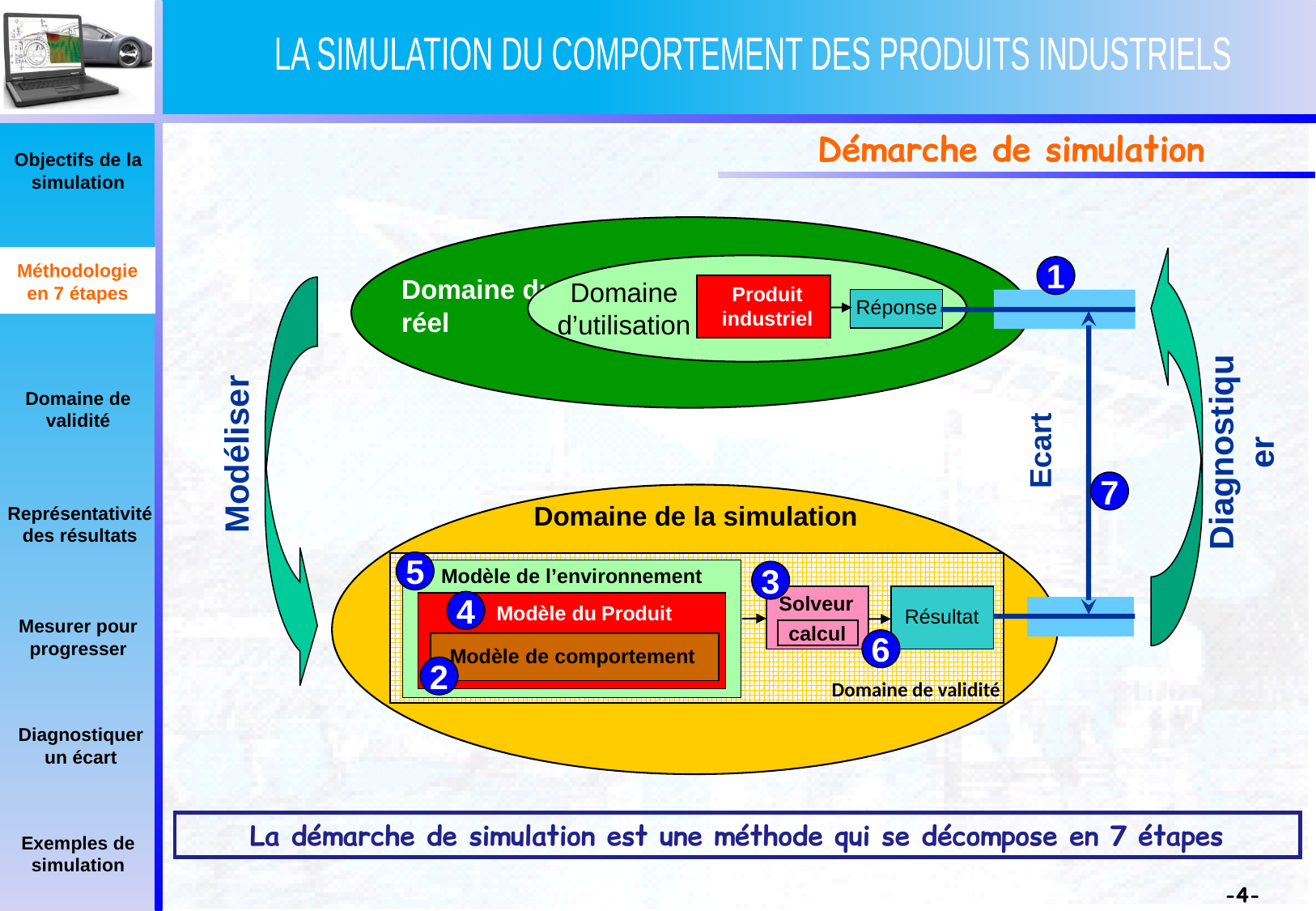

Démarche de simulation

Domaine du réel

Diagnostiquer
Méthodologie en 7 étapes

Domaine d’utilisation
1

Produit industriel

Modéliser
Réponse

Ecart
7

Domaine de la simulation
5

Domaine de validité
Modèle de l’environnement

3
Solveur

Résultat
4

Modèle du Produit

calcul

6

Modèle de comportement
2
La démarche de simulation est une méthode qui se décompose en 7 étapes